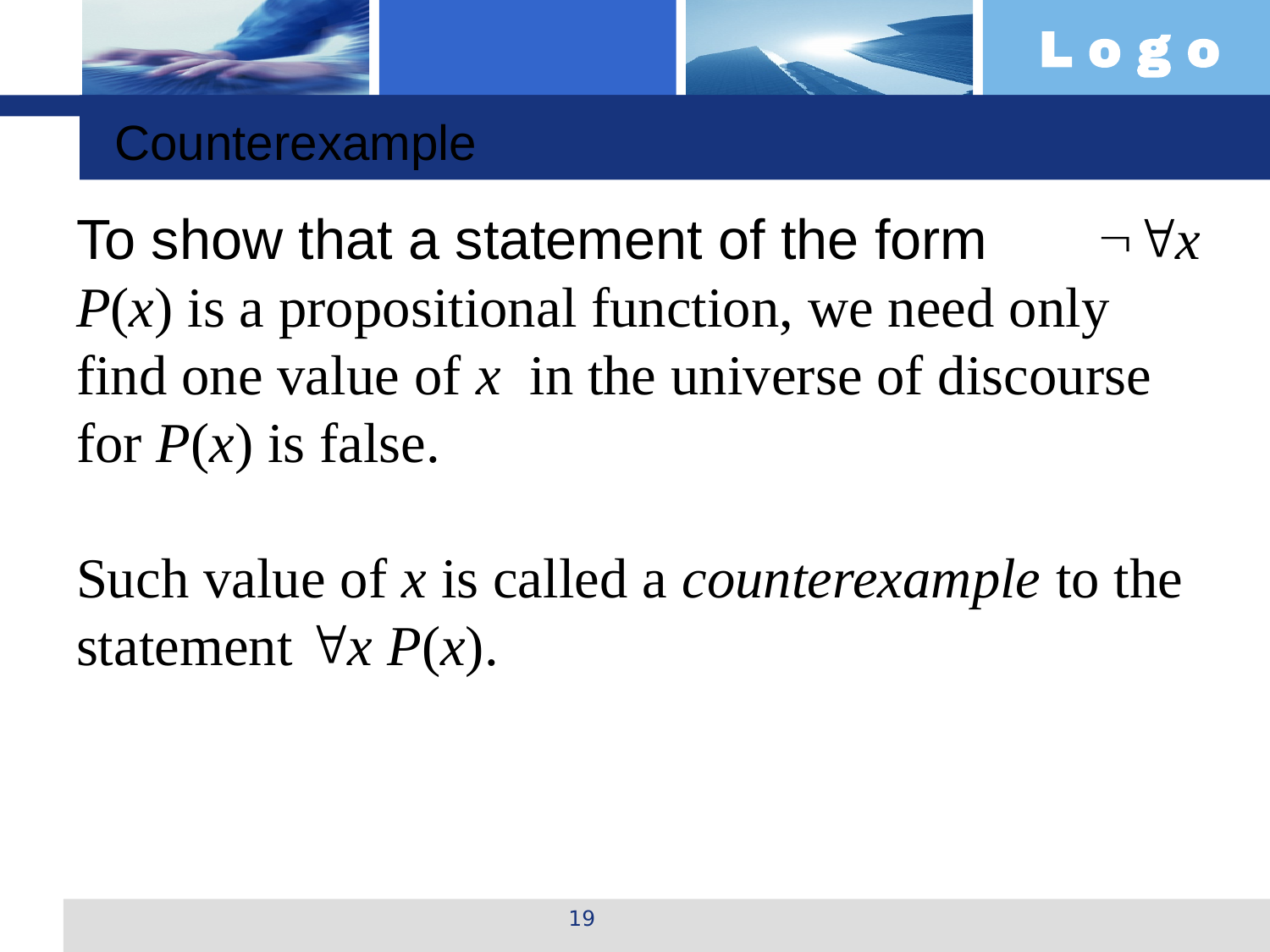

Counterexample
To show that a statement of the form       ¬∀x P(x) is a propositional function, we need only find one value of x  in the universe of discourse for P(x) is false.

Such value of x is called a counterexample to the statement ∀x P(x).
19